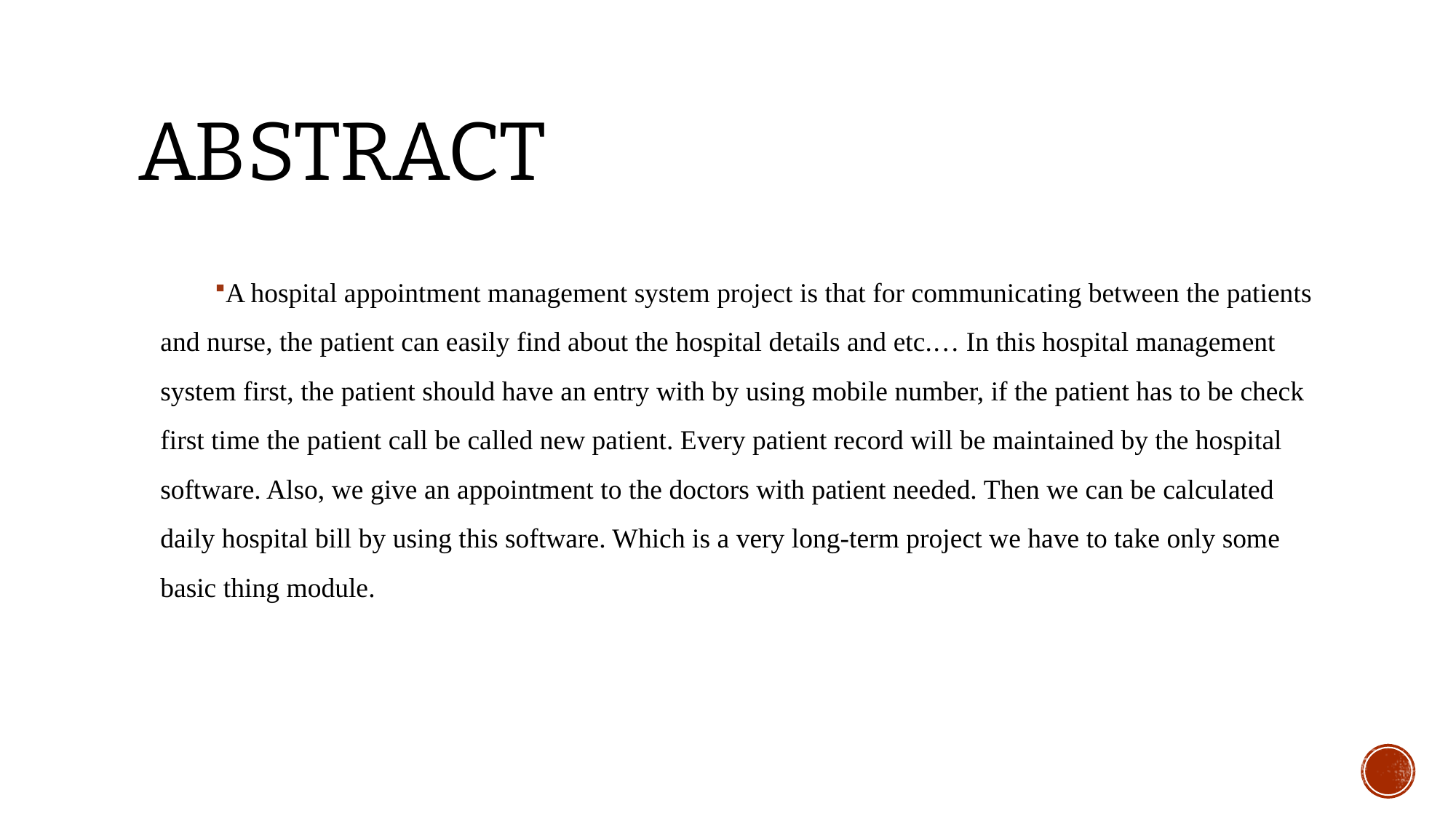

# ABSTRACT
A hospital appointment management system project is that for communicating between the patients and nurse, the patient can easily find about the hospital details and etc.… In this hospital management system first, the patient should have an entry with by using mobile number, if the patient has to be check first time the patient call be called new patient. Every patient record will be maintained by the hospital software. Also, we give an appointment to the doctors with patient needed. Then we can be calculated daily hospital bill by using this software. Which is a very long-term project we have to take only some basic thing module.